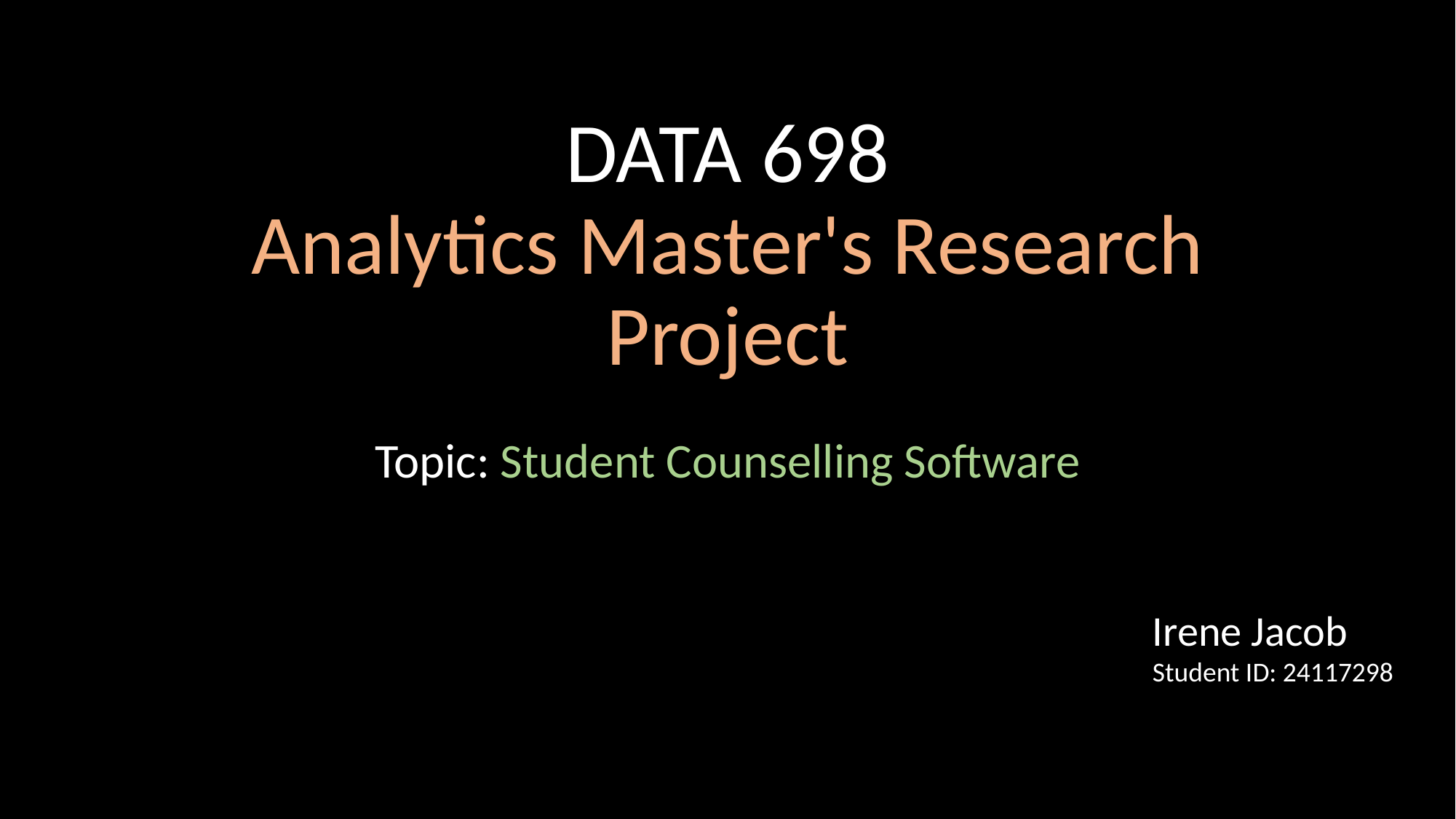

# DATA 698 Analytics Master's Research Project
Topic: Student Counselling Software
Irene Jacob
Student ID: 24117298